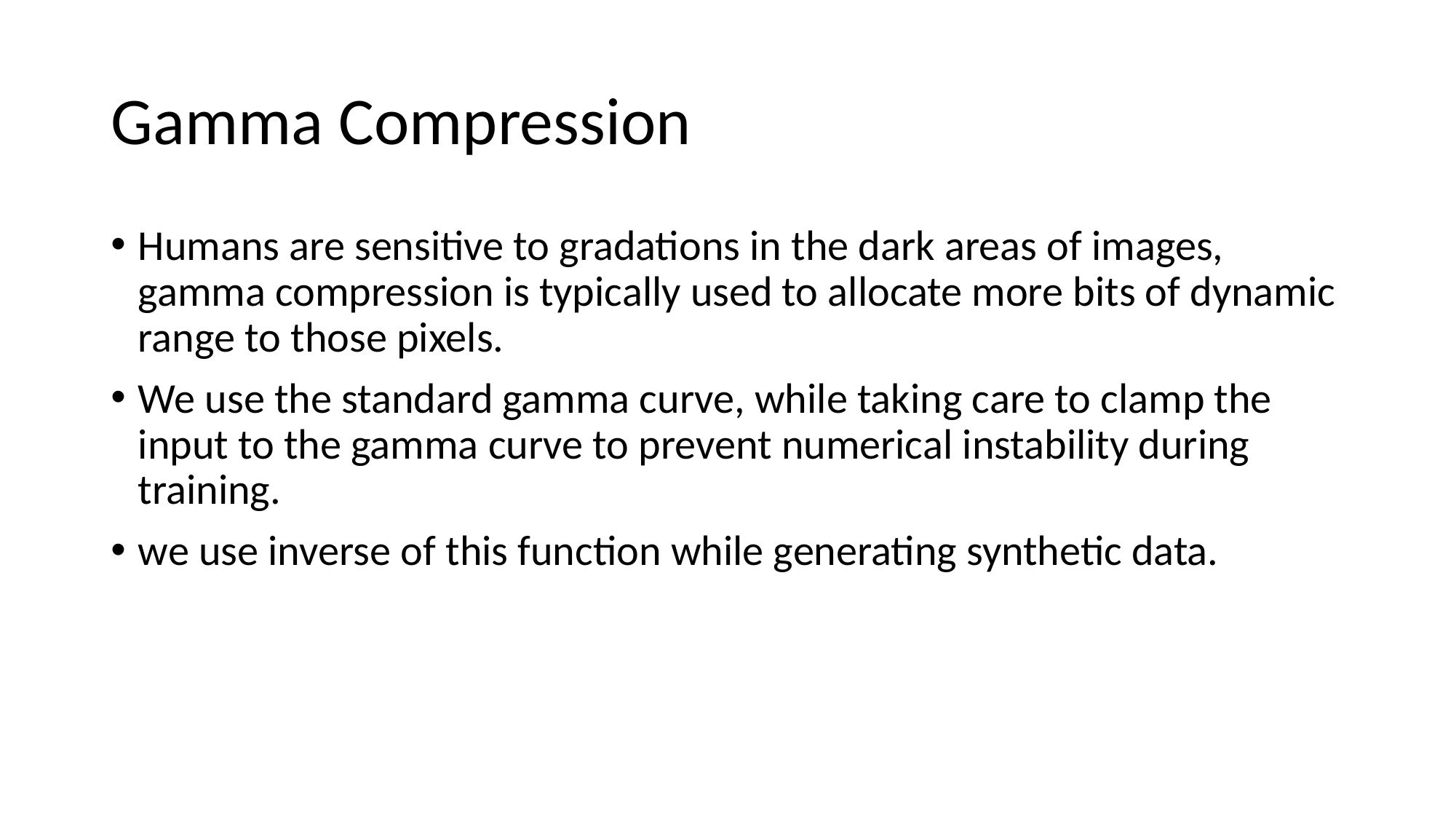

# Gamma Compression
Humans are sensitive to gradations in the dark areas of images, gamma compression is typically used to allocate more bits of dynamic range to those pixels.
We use the standard gamma curve, while taking care to clamp the input to the gamma curve to prevent numerical instability during training.
we use inverse of this function while generating synthetic data.